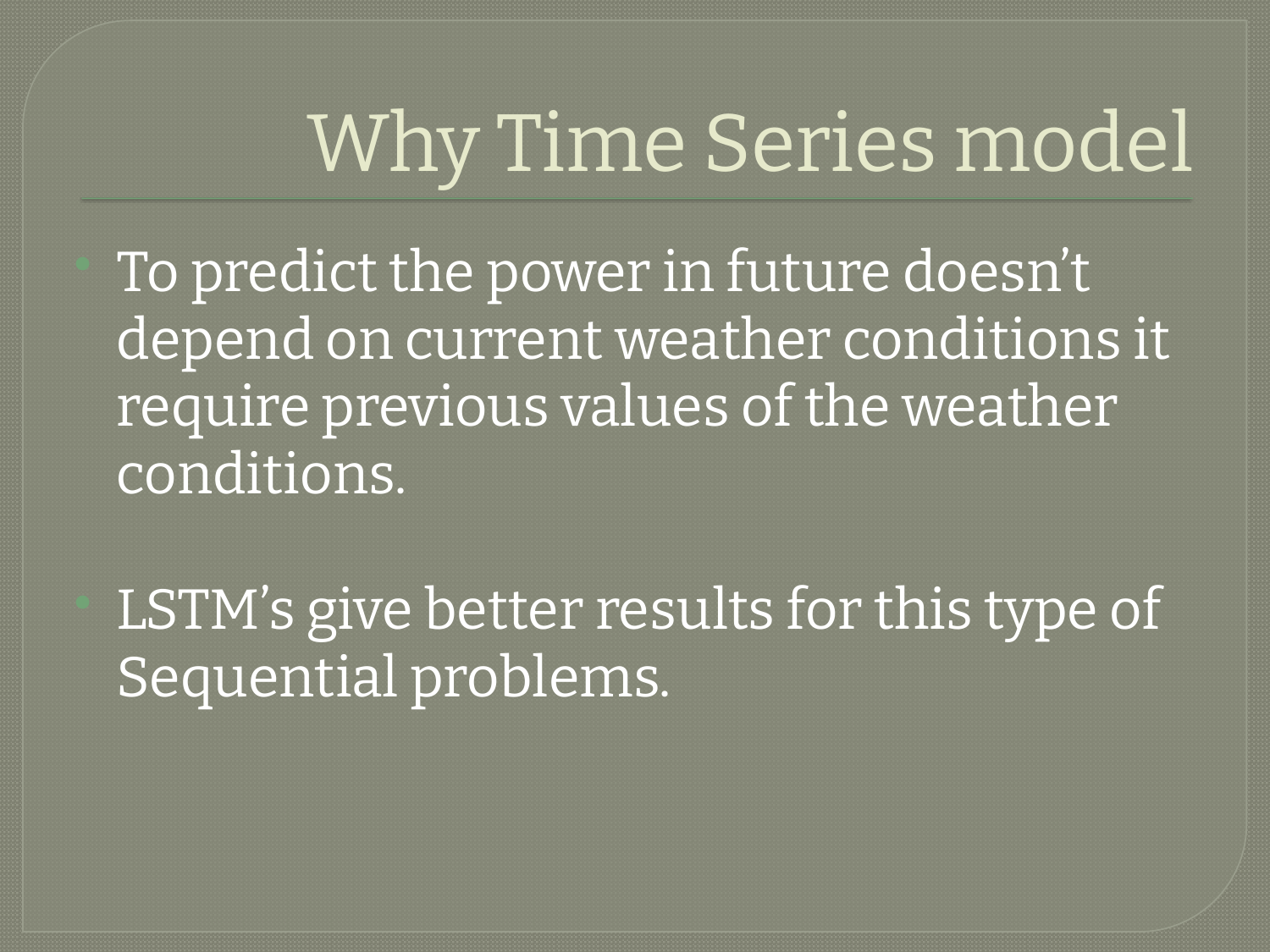

# Why Time Series model
To predict the power in future doesn’t depend on current weather conditions it require previous values of the weather conditions.

LSTM’s give better results for this type of Sequential problems.